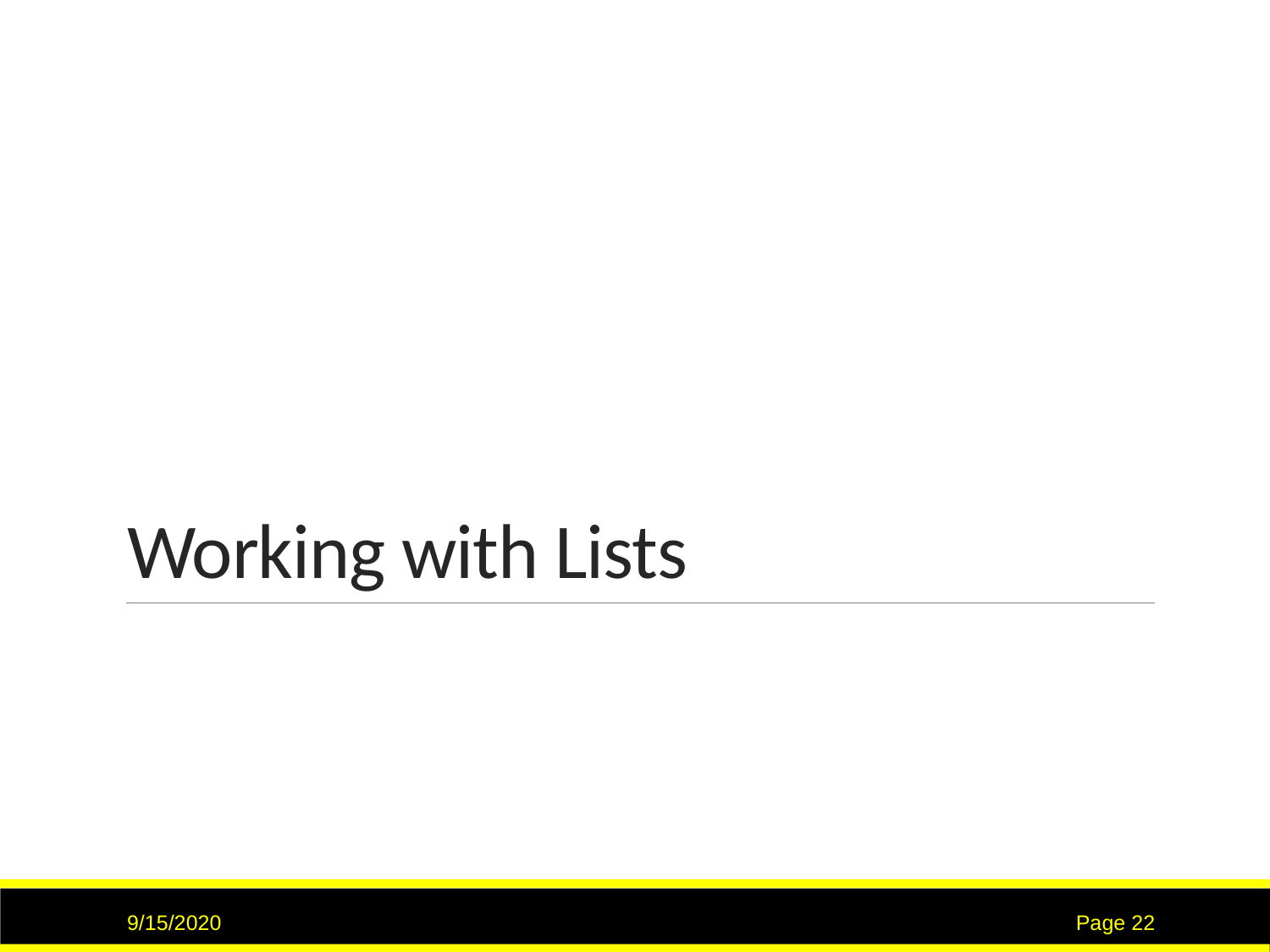

# Working with Lists
9/15/2020
Page 22